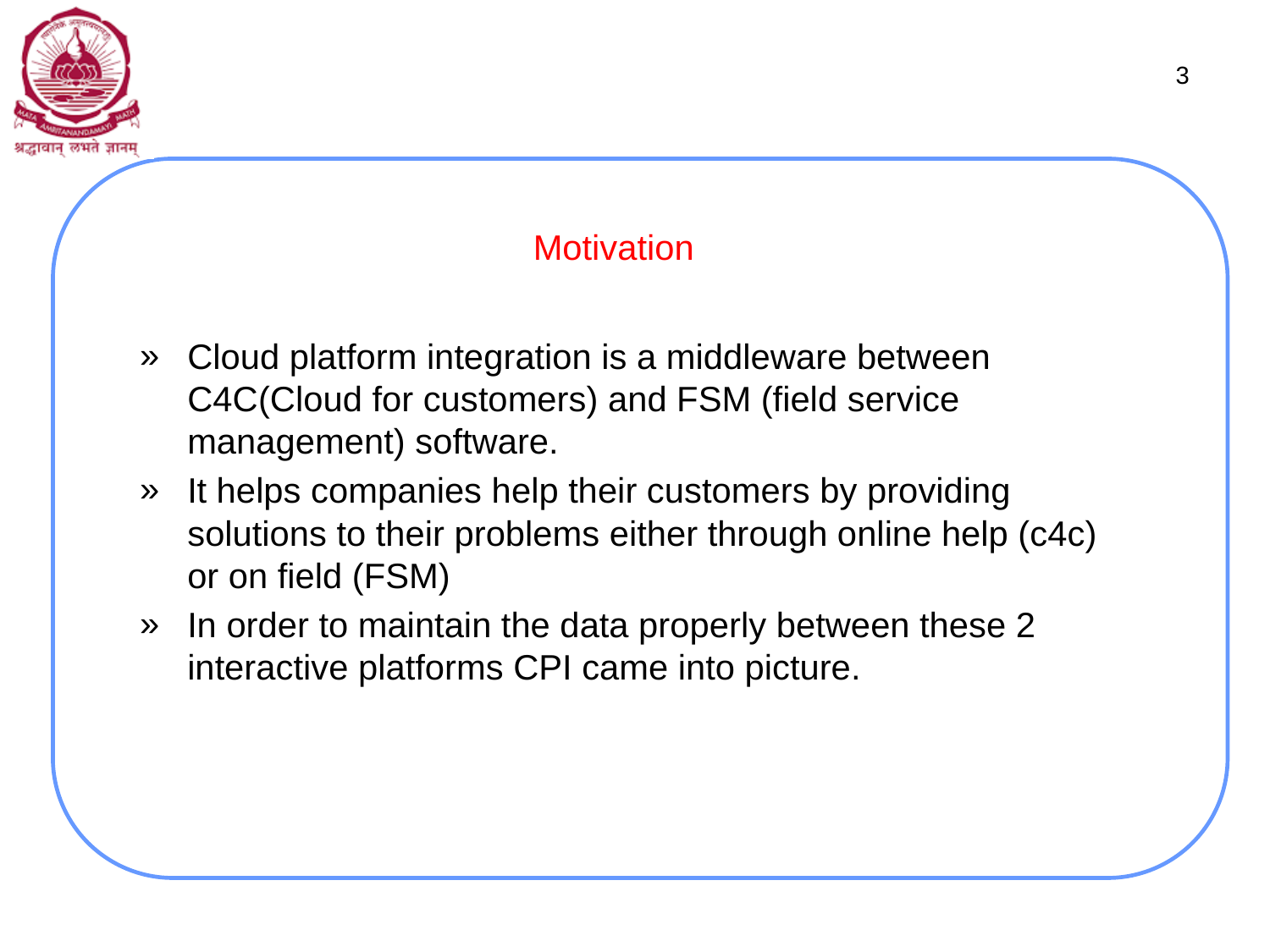

3
# Motivation

Cloud platform integration is a middleware between C4C(Cloud for customers) and FSM (field service management) software.
It helps companies help their customers by providing solutions to their problems either through online help (c4c) or on field (FSM)
In order to maintain the data properly between these 2 interactive platforms CPI came into picture.